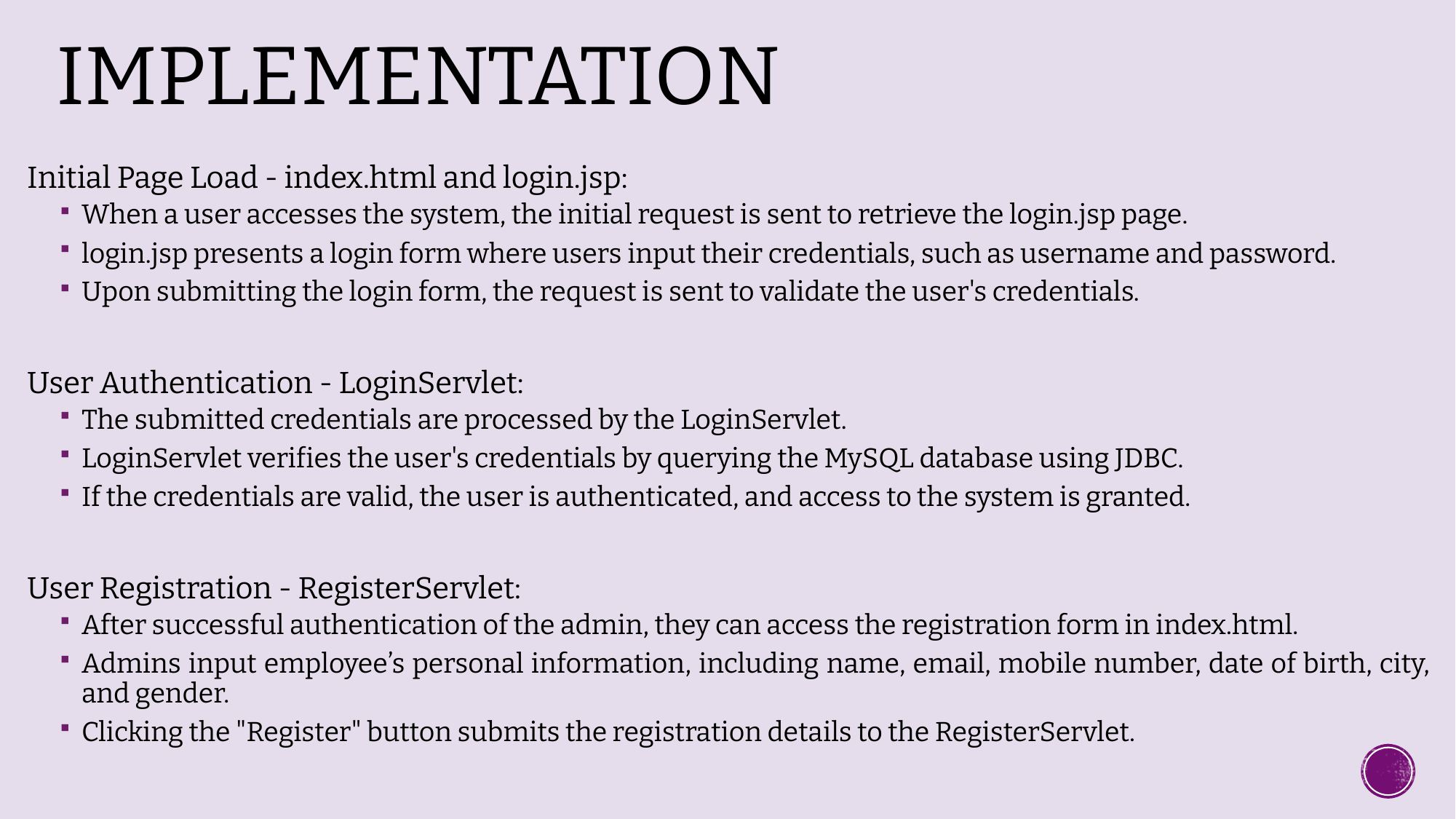

# IMPLEMENTATION
Initial Page Load - index.html and login.jsp:
When a user accesses the system, the initial request is sent to retrieve the login.jsp page.
login.jsp presents a login form where users input their credentials, such as username and password.
Upon submitting the login form, the request is sent to validate the user's credentials.

User Authentication - LoginServlet:
The submitted credentials are processed by the LoginServlet.
LoginServlet verifies the user's credentials by querying the MySQL database using JDBC.
If the credentials are valid, the user is authenticated, and access to the system is granted.

User Registration - RegisterServlet:
After successful authentication of the admin, they can access the registration form in index.html.
Admins input employee’s personal information, including name, email, mobile number, date of birth, city, and gender.
Clicking the "Register" button submits the registration details to the RegisterServlet.